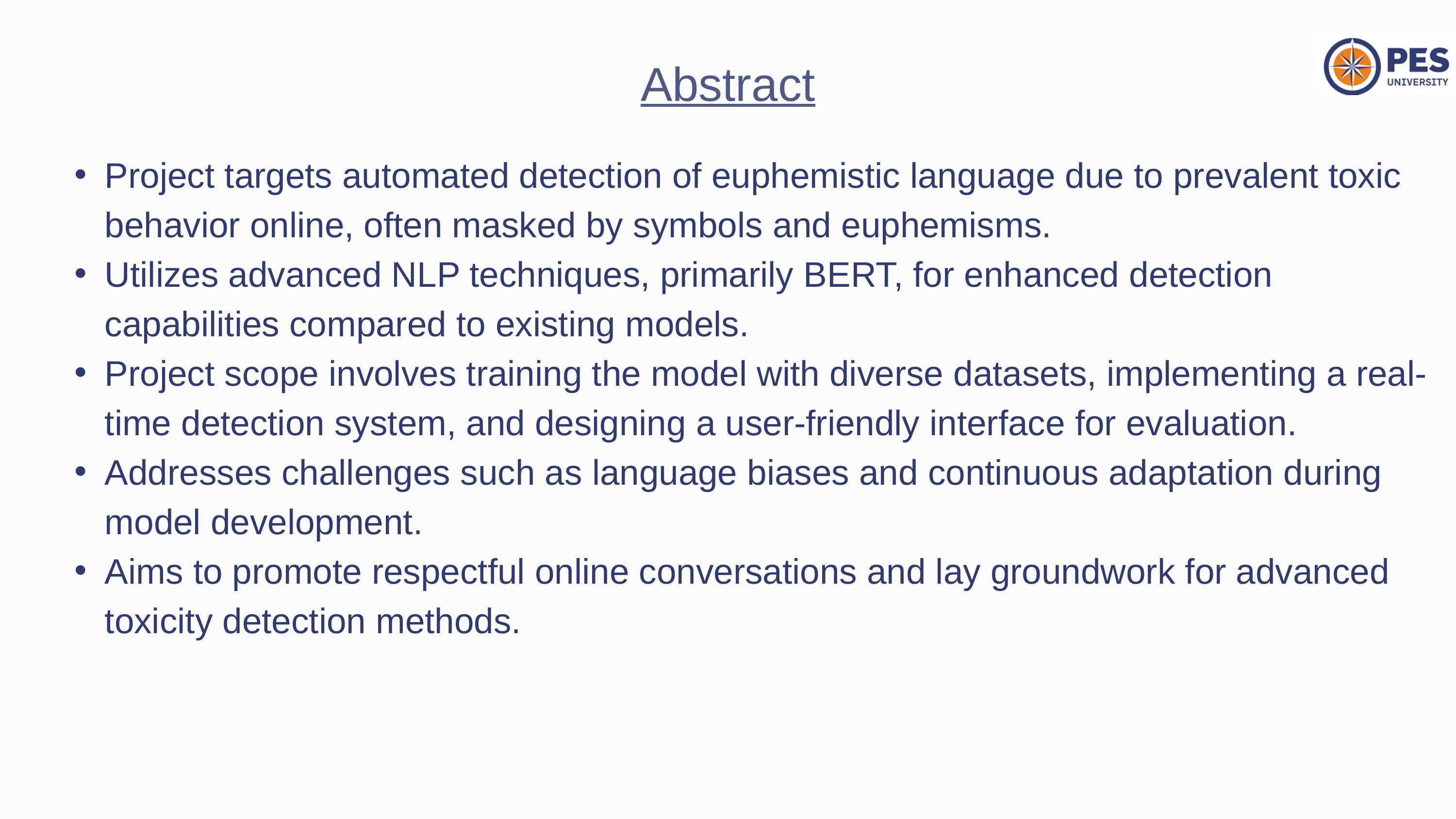

Abstract
Project targets automated detection of euphemistic language due to prevalent toxic behavior online, often masked by symbols and euphemisms.
Utilizes advanced NLP techniques, primarily BERT, for enhanced detection capabilities compared to existing models.
Project scope involves training the model with diverse datasets, implementing a real-time detection system, and designing a user-friendly interface for evaluation.
Addresses challenges such as language biases and continuous adaptation during model development.
Aims to promote respectful online conversations and lay groundwork for advanced toxicity detection methods.